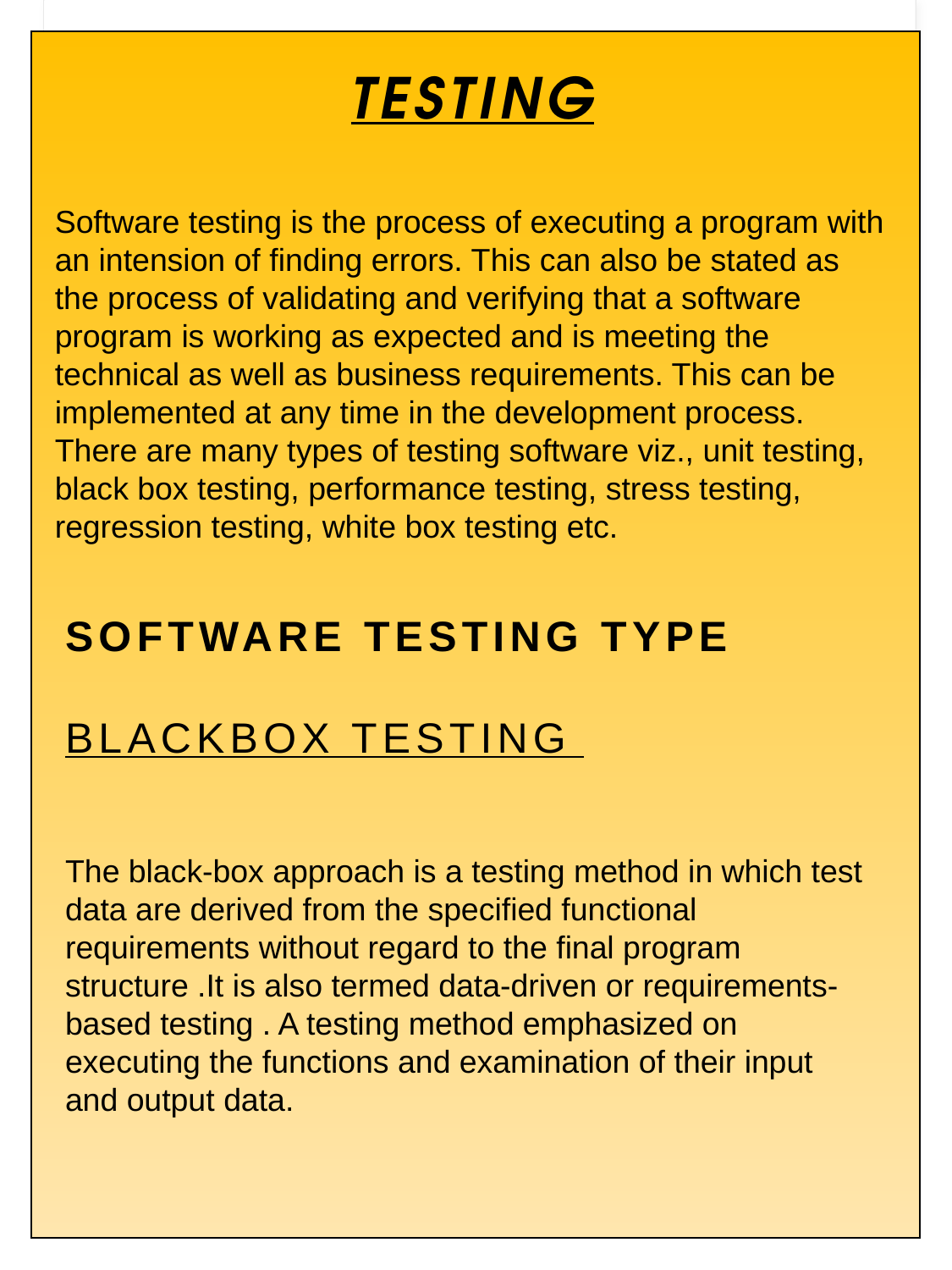

TESTING
Software testing is the process of executing a program with an intension of finding errors. This can also be stated as the process of validating and verifying that a software program is working as expected and is meeting the technical as well as business requirements. This can be implemented at any time in the development process. There are many types of testing software viz., unit testing, black box testing, performance testing, stress testing, regression testing, white box testing etc.

SOFTWARE TESTING TYPE

BLACKBOX TESTING

The black-box approach is a testing method in which test data are derived from the specified functional requirements without regard to the final program structure .It is also termed data-driven or requirements-based testing . A testing method emphasized on executing the functions and examination of their input and output data.